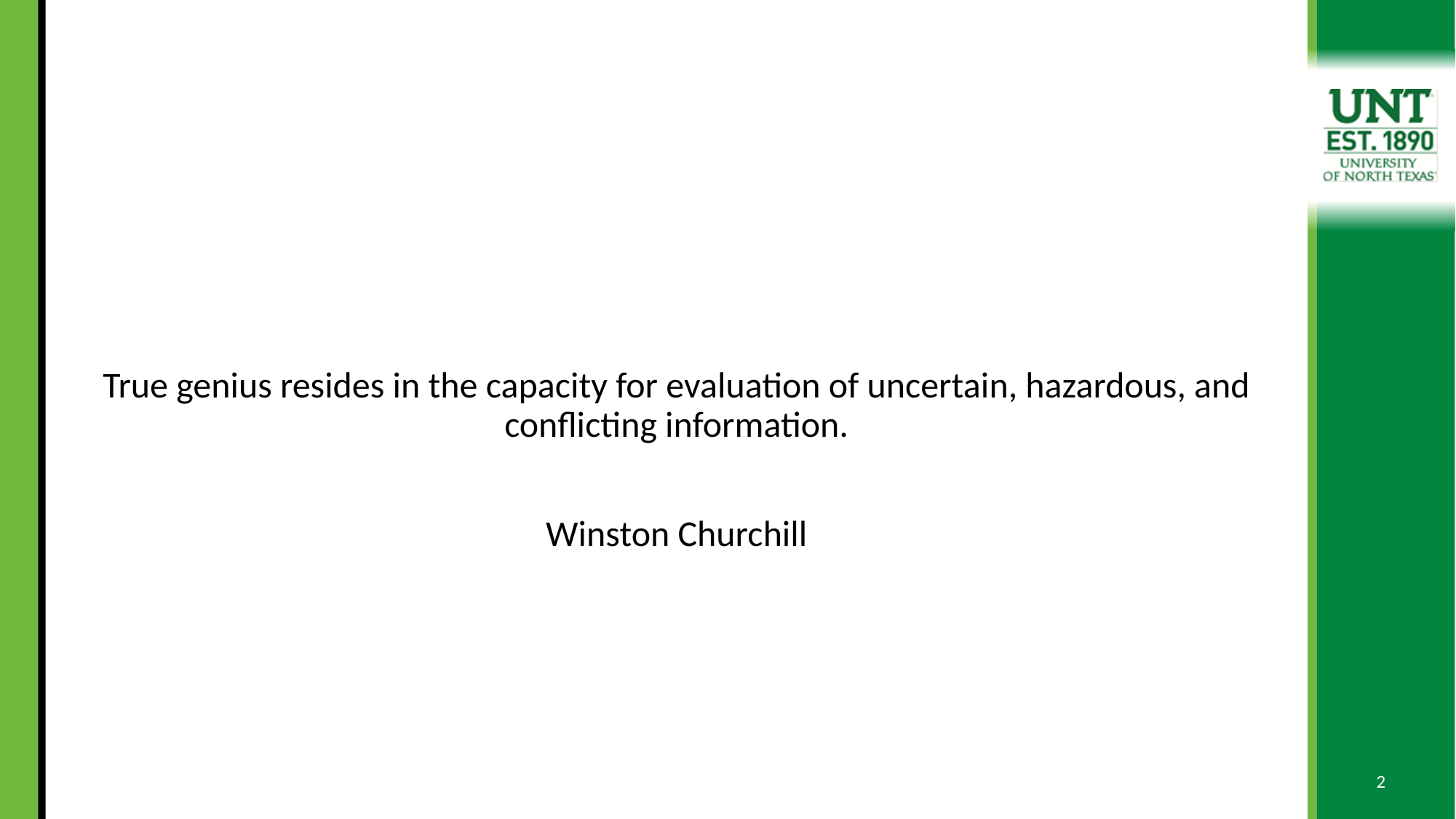

#
True genius resides in the capacity for evaluation of uncertain, hazardous, and conflicting information.

Winston Churchill
2